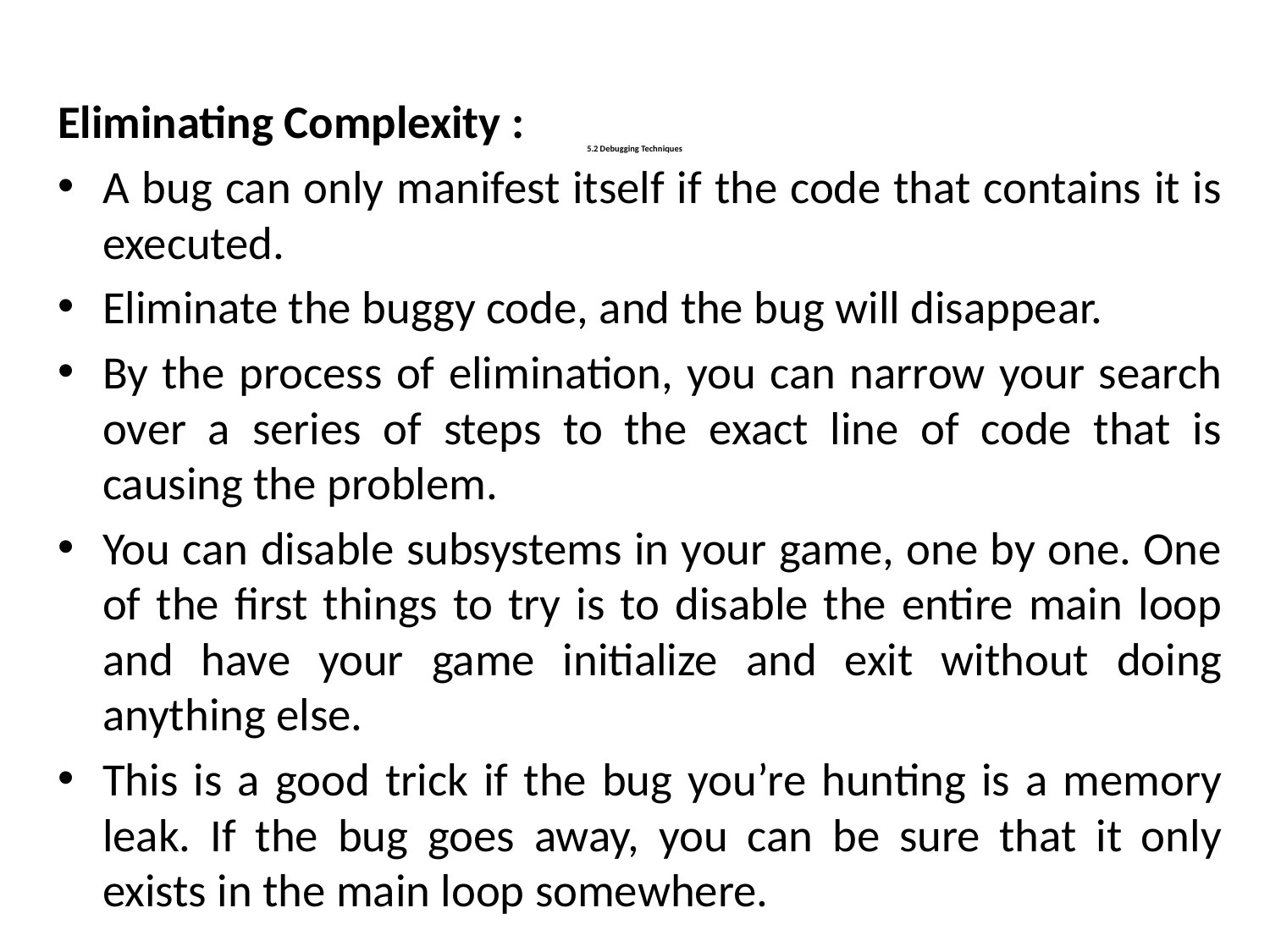

Eliminating Complexity :
A bug can only manifest itself if the code that contains it is executed.
Eliminate the buggy code, and the bug will disappear.
By the process of elimination, you can narrow your search over a series of steps to the exact line of code that is causing the problem.
You can disable subsystems in your game, one by one. One of the first things to try is to disable the entire main loop and have your game initialize and exit without doing anything else.
This is a good trick if the bug you’re hunting is a memory leak. If the bug goes away, you can be sure that it only exists in the main loop somewhere.
# 5.2 Debugging Techniques